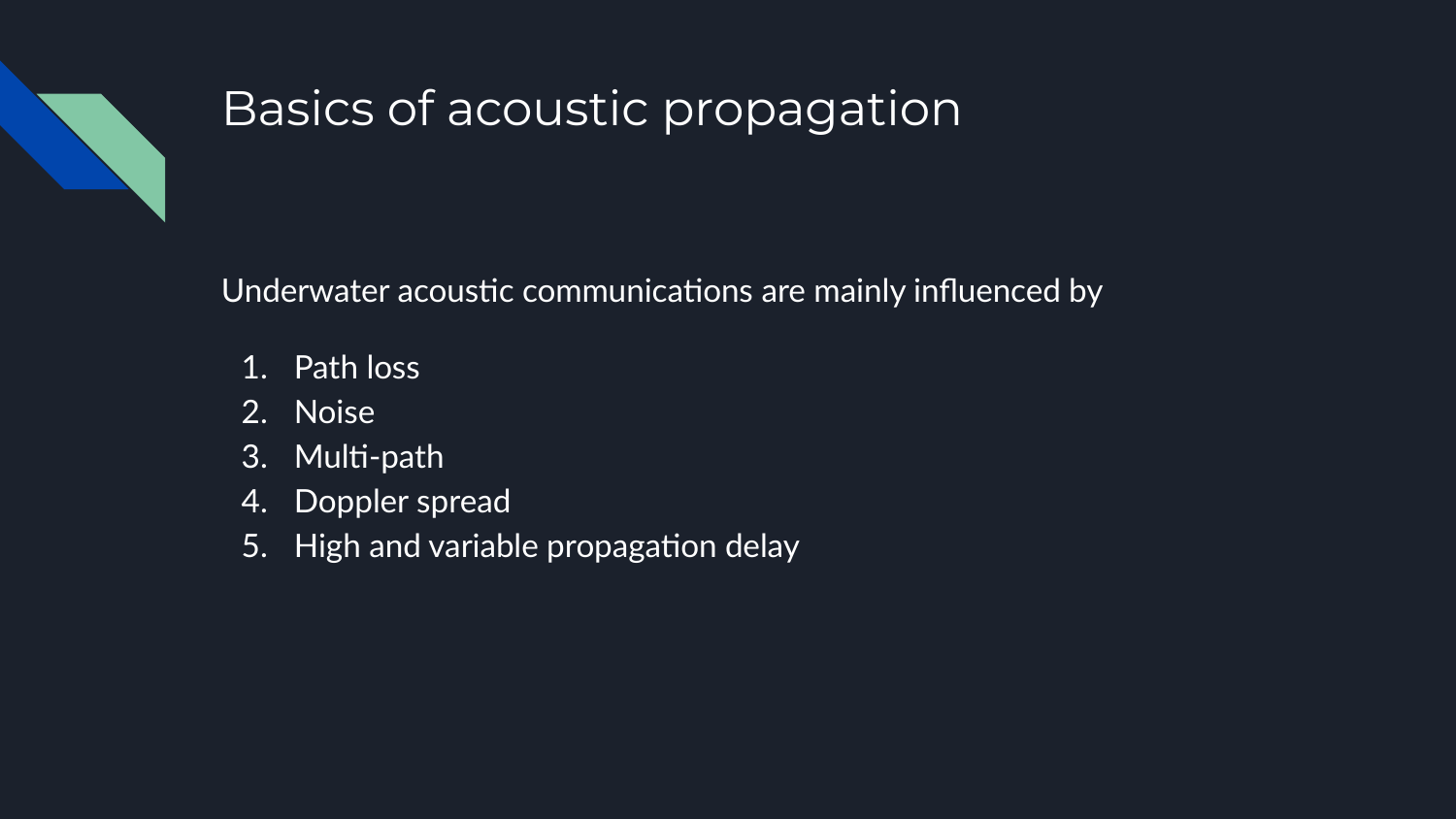

# Basics of acoustic propagation
Underwater acoustic communications are mainly influenced by
Path loss
Noise
Multi-path
Doppler spread
High and variable propagation delay